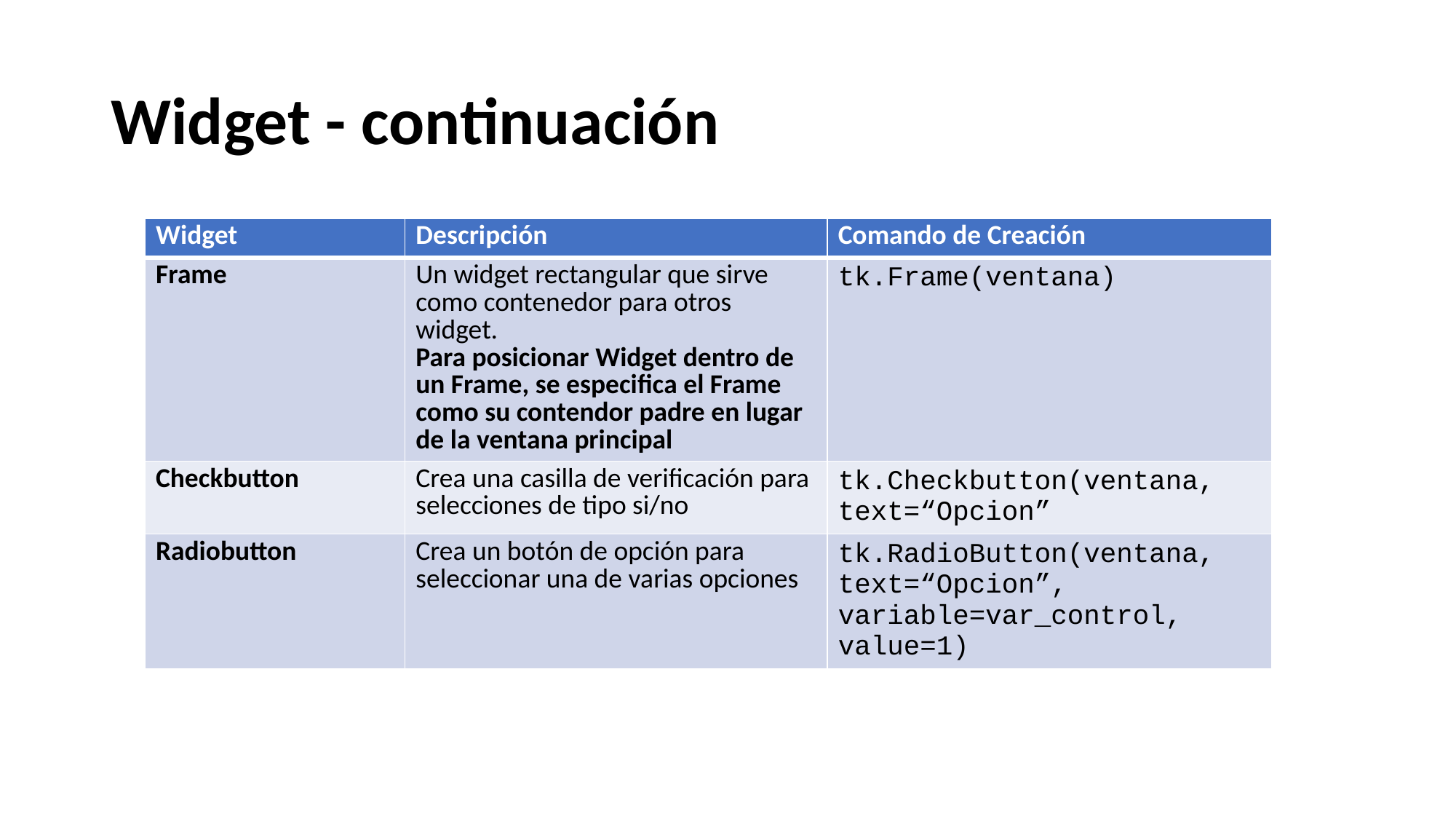

# Widget - continuación
| Widget | Descripción | Comando de Creación |
| --- | --- | --- |
| Frame | Un widget rectangular que sirve como contenedor para otros widget. Para posicionar Widget dentro de un Frame, se especifica el Frame como su contendor padre en lugar de la ventana principal | tk.Frame(ventana) |
| Checkbutton | Crea una casilla de verificación para selecciones de tipo si/no | tk.Checkbutton(ventana, text=“Opcion” |
| Radiobutton | Crea un botón de opción para seleccionar una de varias opciones | tk.RadioButton(ventana, text=“Opcion”, variable=var\_control, value=1) |